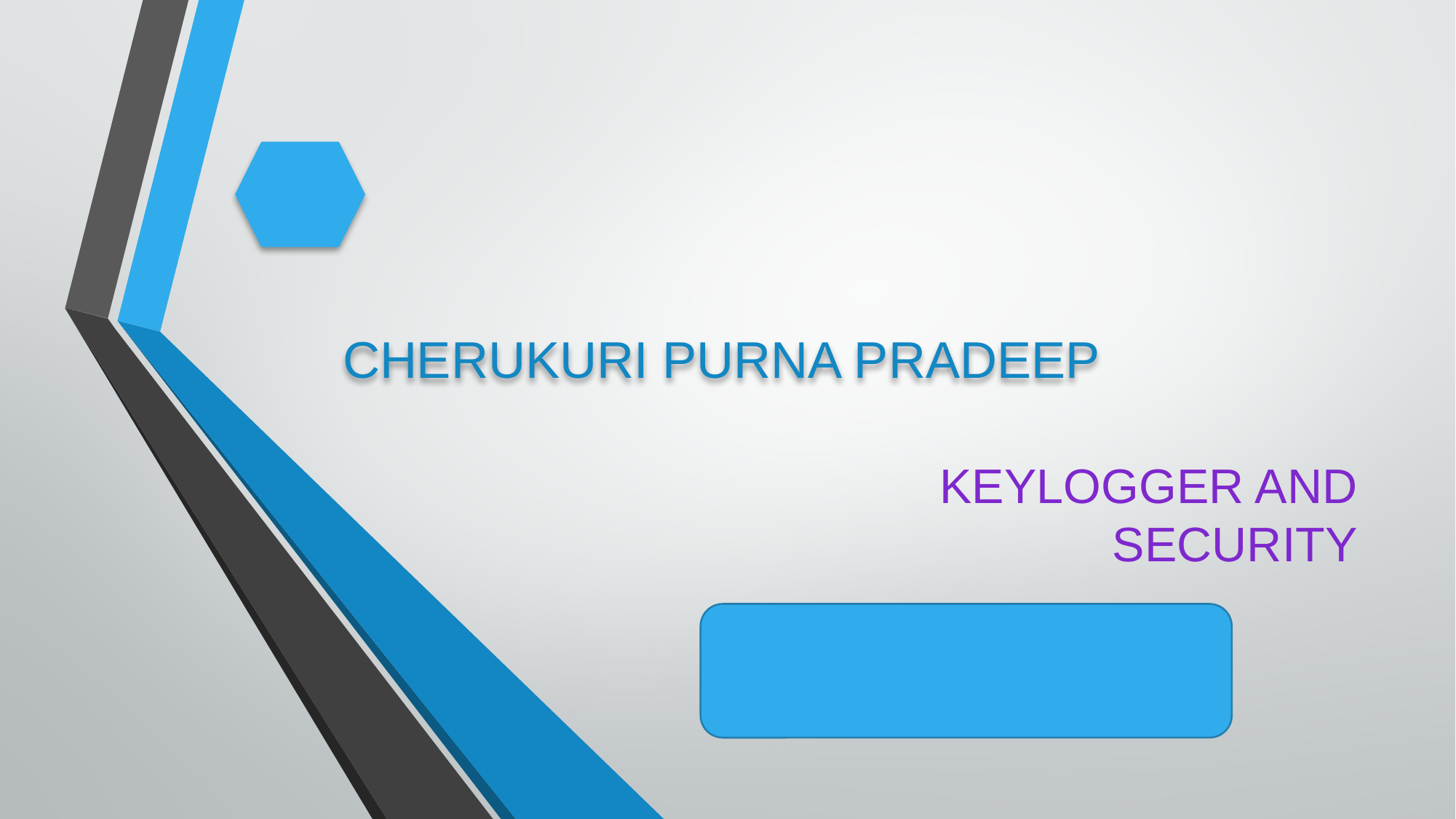

# CHERUKURI PURNA PRADEEP
KEYLOGGER AND SECURITY